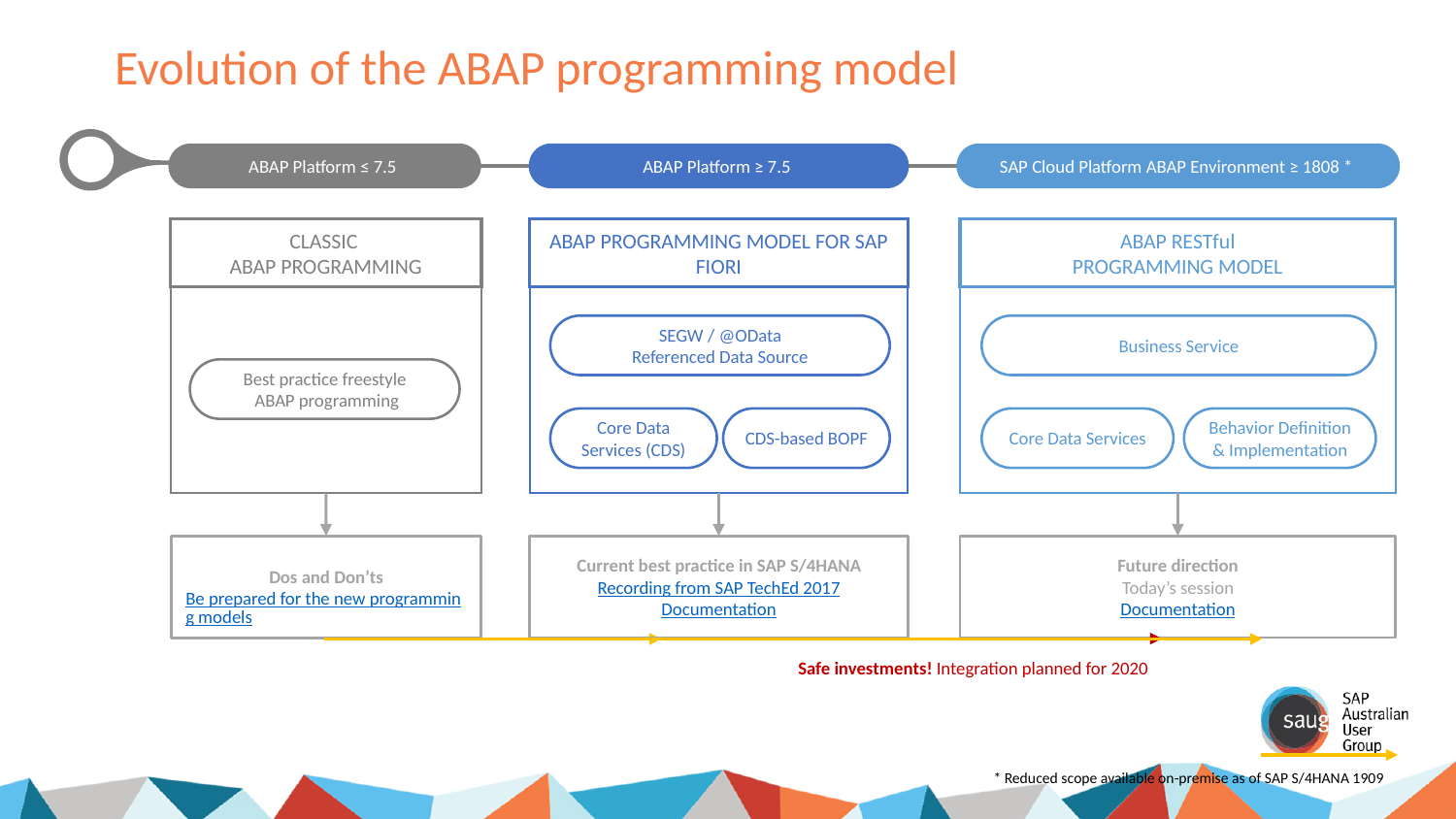

# Evolution of the ABAP programming model

ABAP Platform ≤ 7.5
ABAP Platform ≥ 7.5
SAP Cloud Platform ABAP Environment ≥ 1808 *
CLASSIC
ABAP PROGRAMMING
ABAP PROGRAMMING MODEL FOR SAP FIORI
ABAP RESTful
PROGRAMMING MODEL

SEGW / @OData
Referenced Data Source
Business Service
Best practice freestyle
 ABAP programming
Behavior Definition & Implementation
Core Data Services (CDS)
CDS-based BOPF
Core Data Services
Dos and Don’ts
Be prepared for the new programming models
Current best practice in SAP S/4HANA
Recording from SAP TechEd 2017
Documentation
Future direction
Today’s session
Documentation

Safe investments! Integration planned for 2020
* Reduced scope available on-premise as of SAP S/4HANA 1909